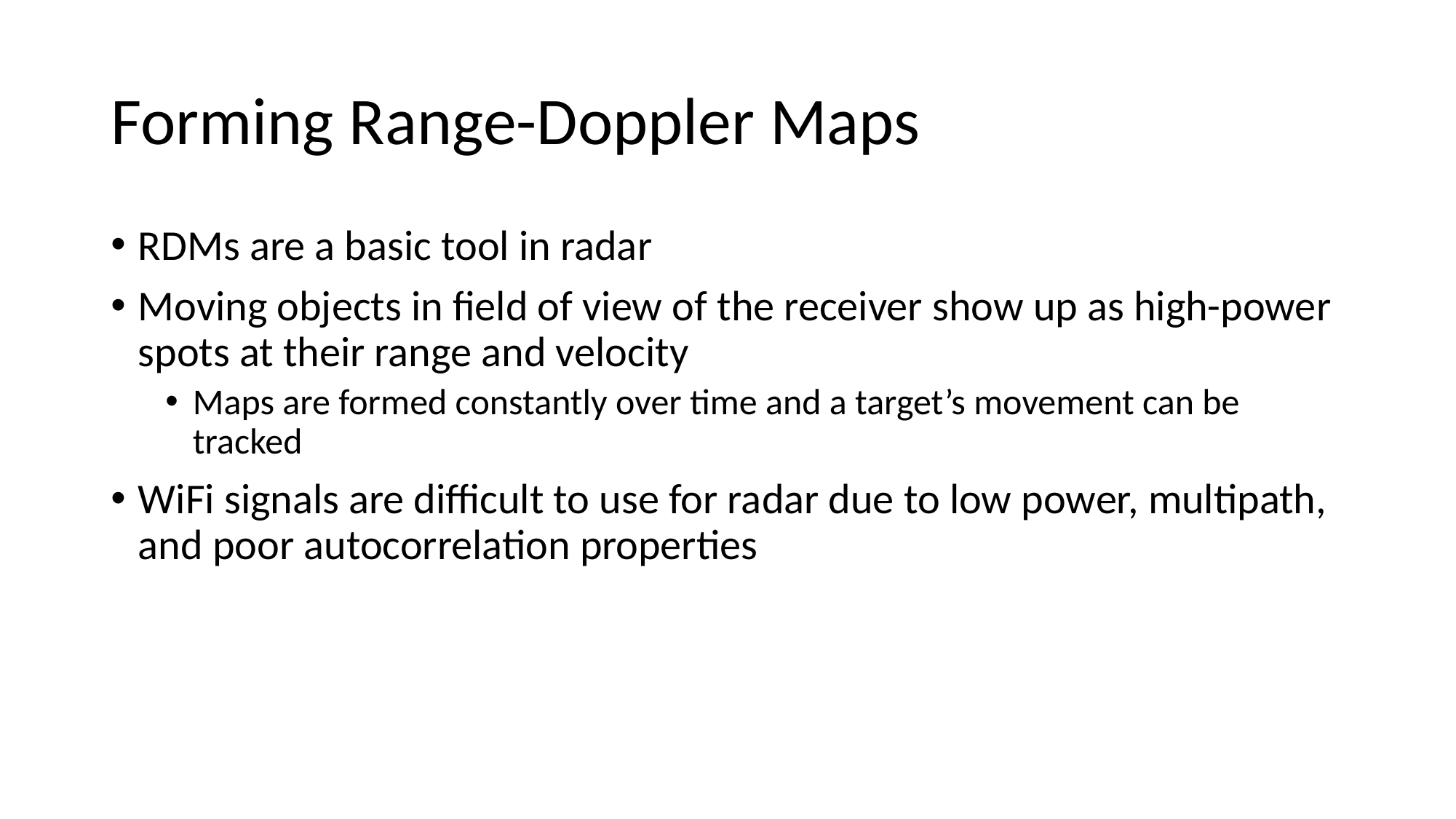

# Forming Range-Doppler Maps
RDMs are a basic tool in radar
Moving objects in field of view of the receiver show up as high-power spots at their range and velocity
Maps are formed constantly over time and a target’s movement can be tracked
WiFi signals are difficult to use for radar due to low power, multipath, and poor autocorrelation properties